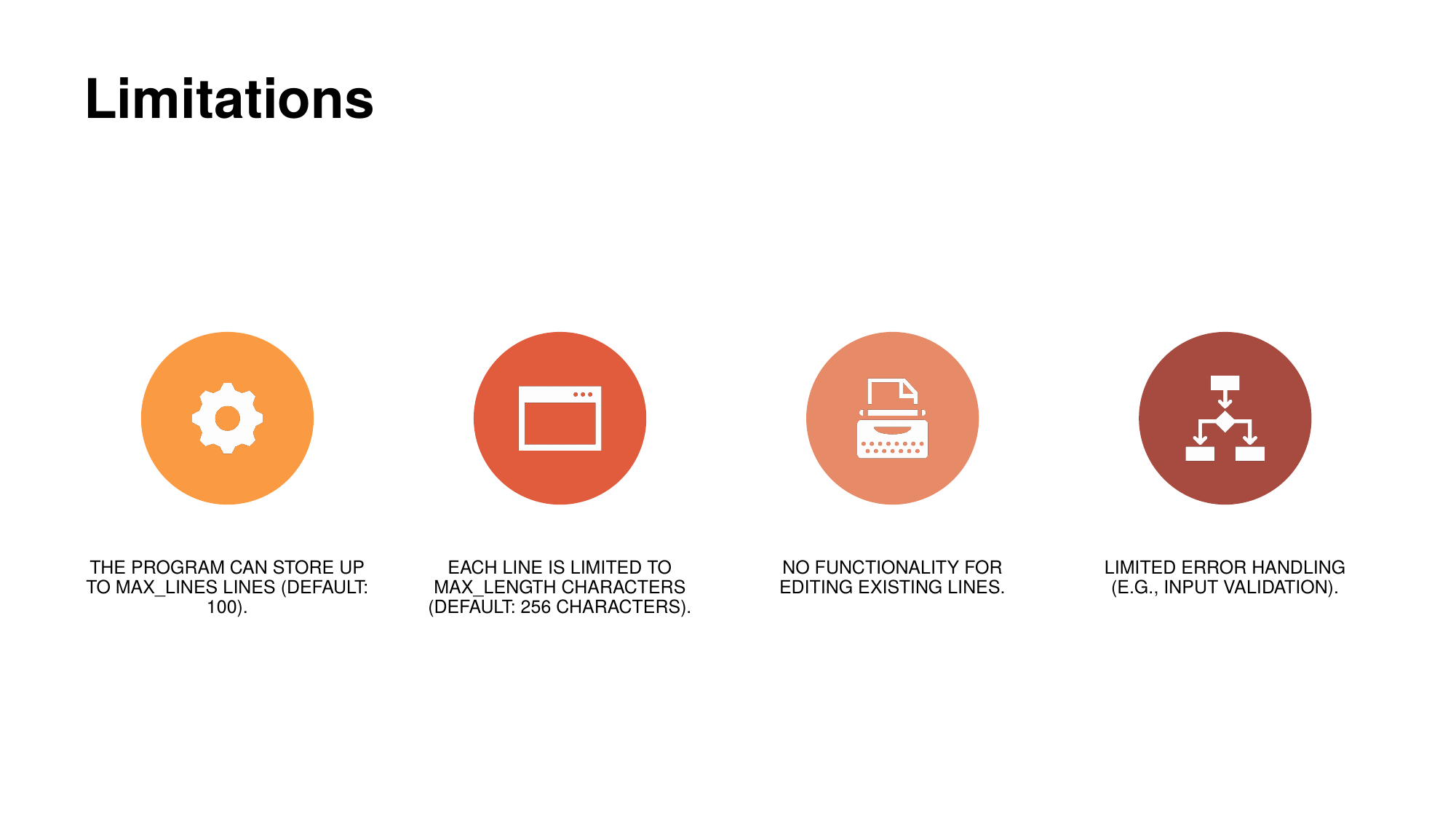

# Limitations
The program can store up to MAX_LINES lines (default: 100).
Each line is limited to MAX_LENGTH characters (default: 256 characters).
No functionality for editing existing lines.
Limited error handling (e.g., input validation).